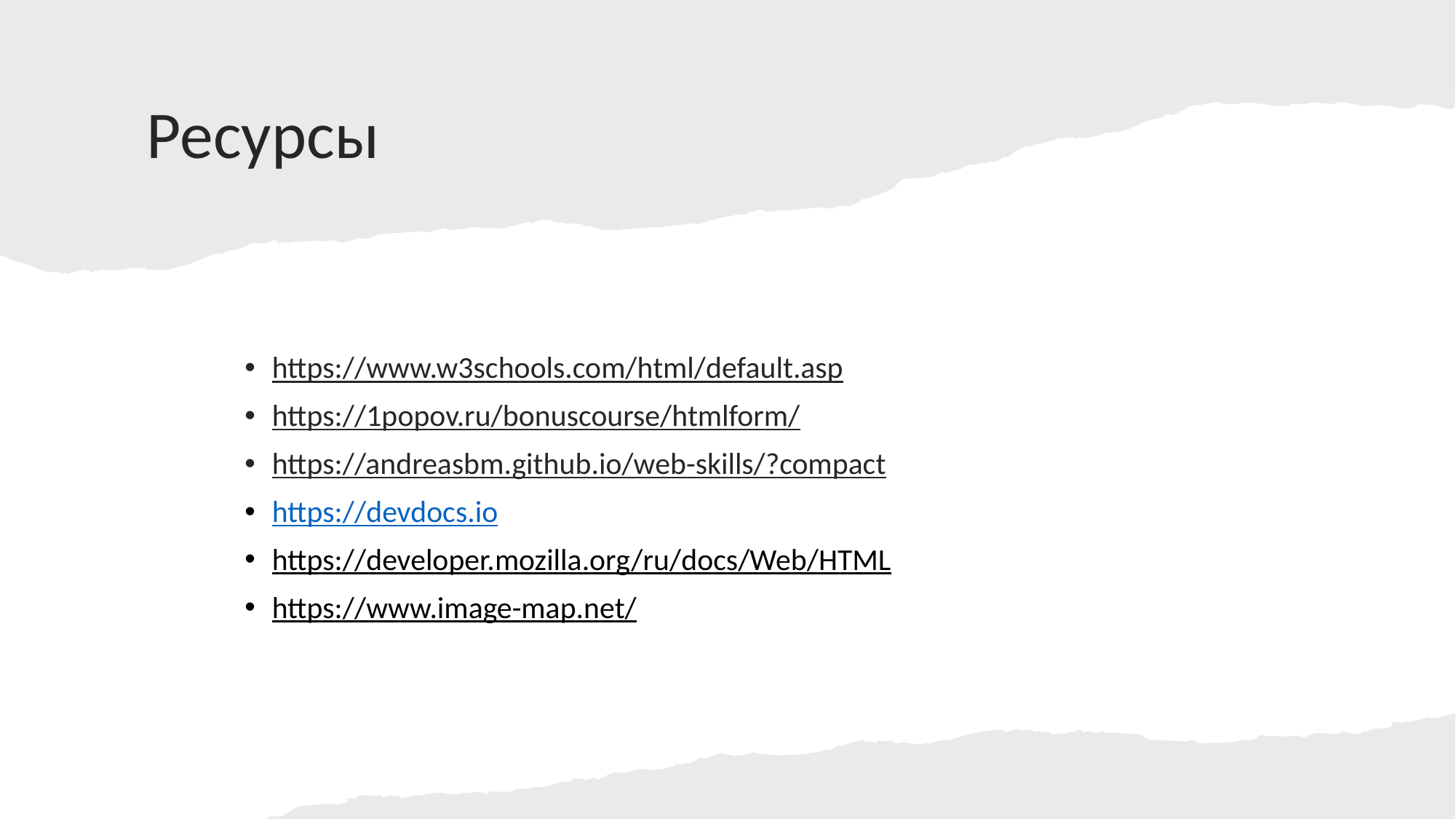

# Ресурсы
https://www.w3schools.com/html/default.asp
https://1popov.ru/bonuscourse/htmlform/
https://andreasbm.github.io/web-skills/?compact
https://devdocs.io
https://developer.mozilla.org/ru/docs/Web/HTML
https://www.image-map.net/